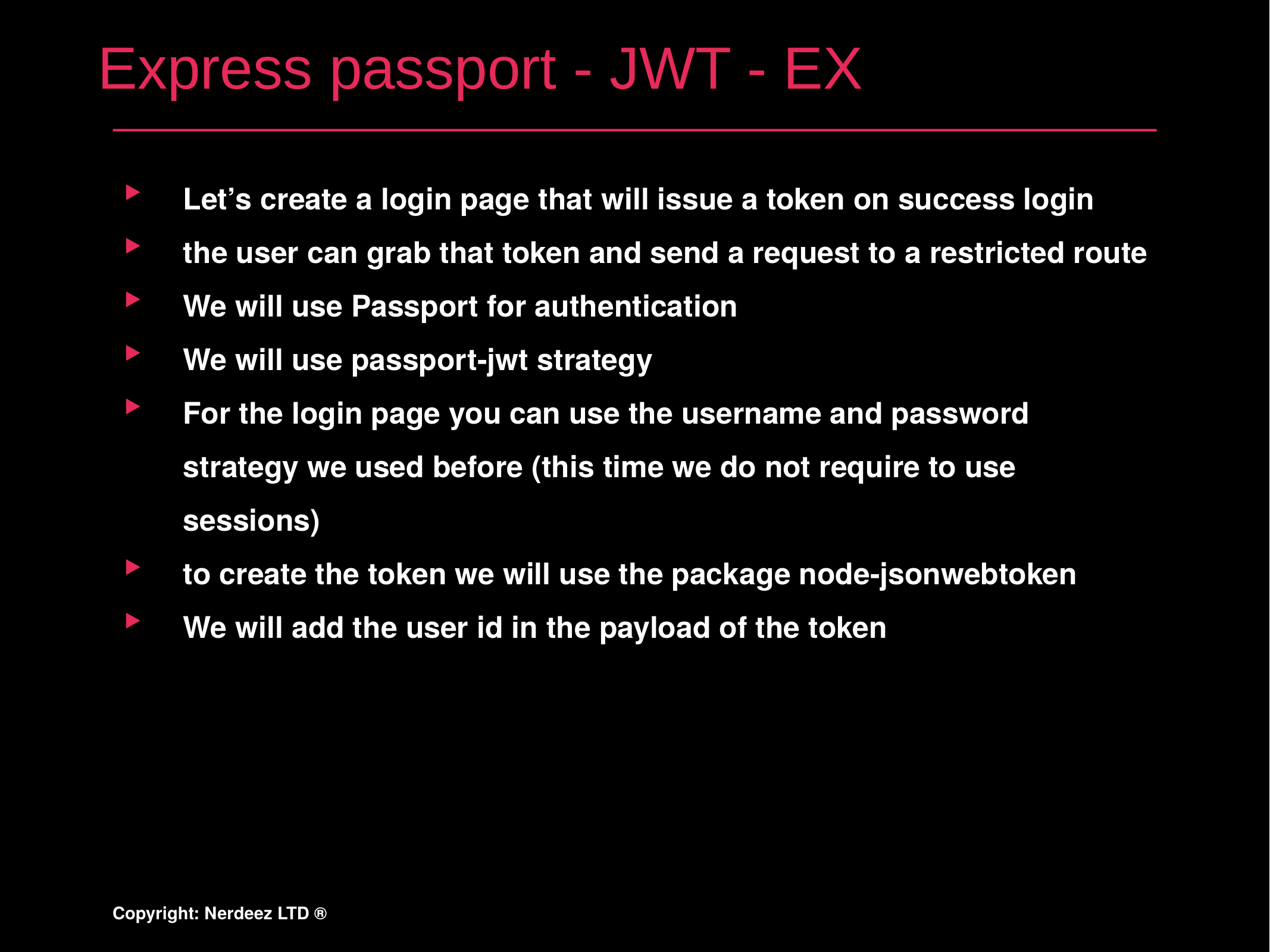

# Express passport - JWT - EX

Let’s create a login page that will issue a token on success login
the user can grab that token and send a request to a restricted route
We will use Passport for authentication
We will use passport-jwt strategy
For the login page you can use the username and password strategy we used before (this time we do not require to use sessions)
to create the token we will use the package node-jsonwebtoken
We will add the user id in the payload of the token

Copyright: Nerdeez LTD ®